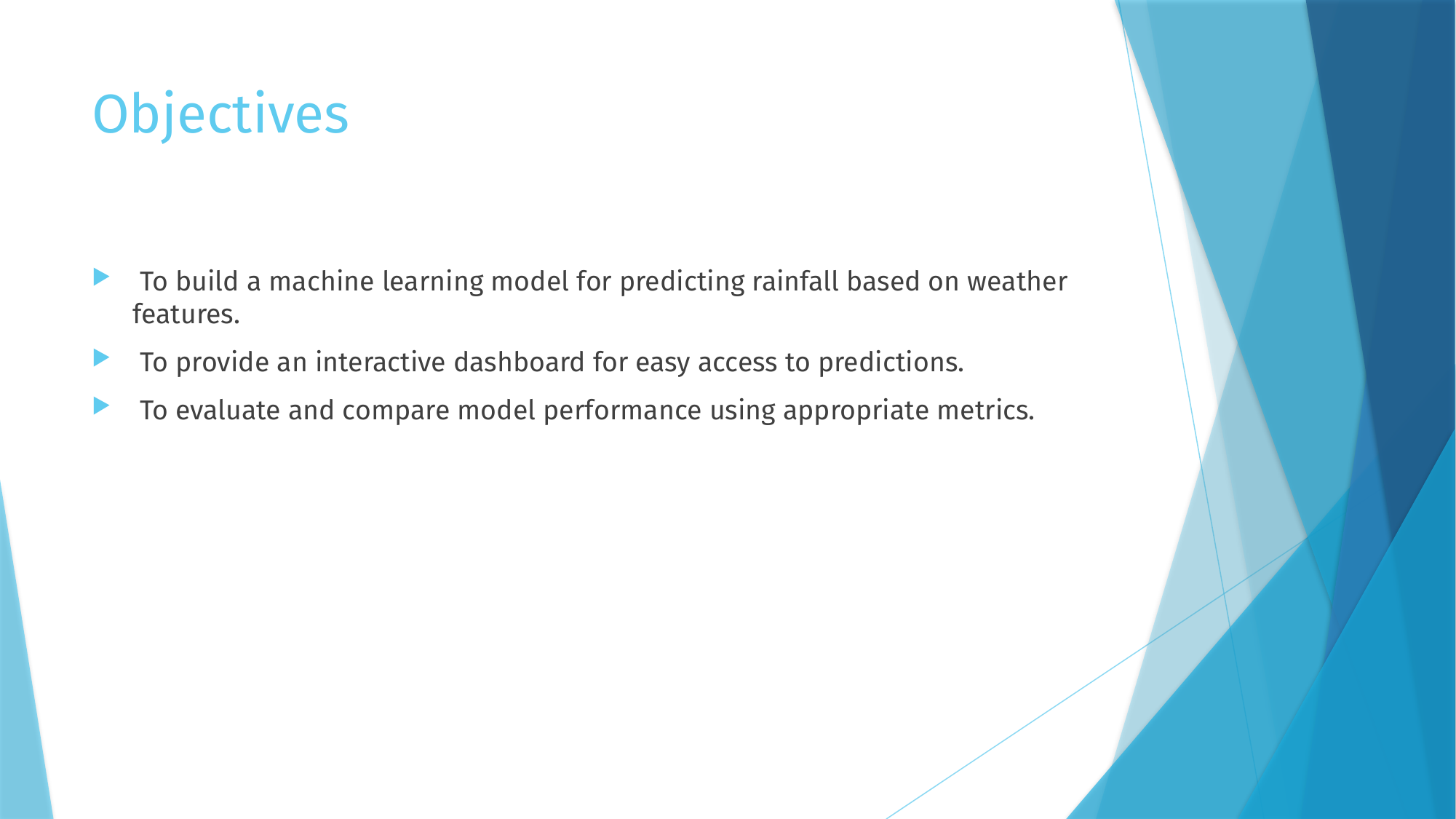

# Objectives
 To build a machine learning model for predicting rainfall based on weather features.
 To provide an interactive dashboard for easy access to predictions.
 To evaluate and compare model performance using appropriate metrics.